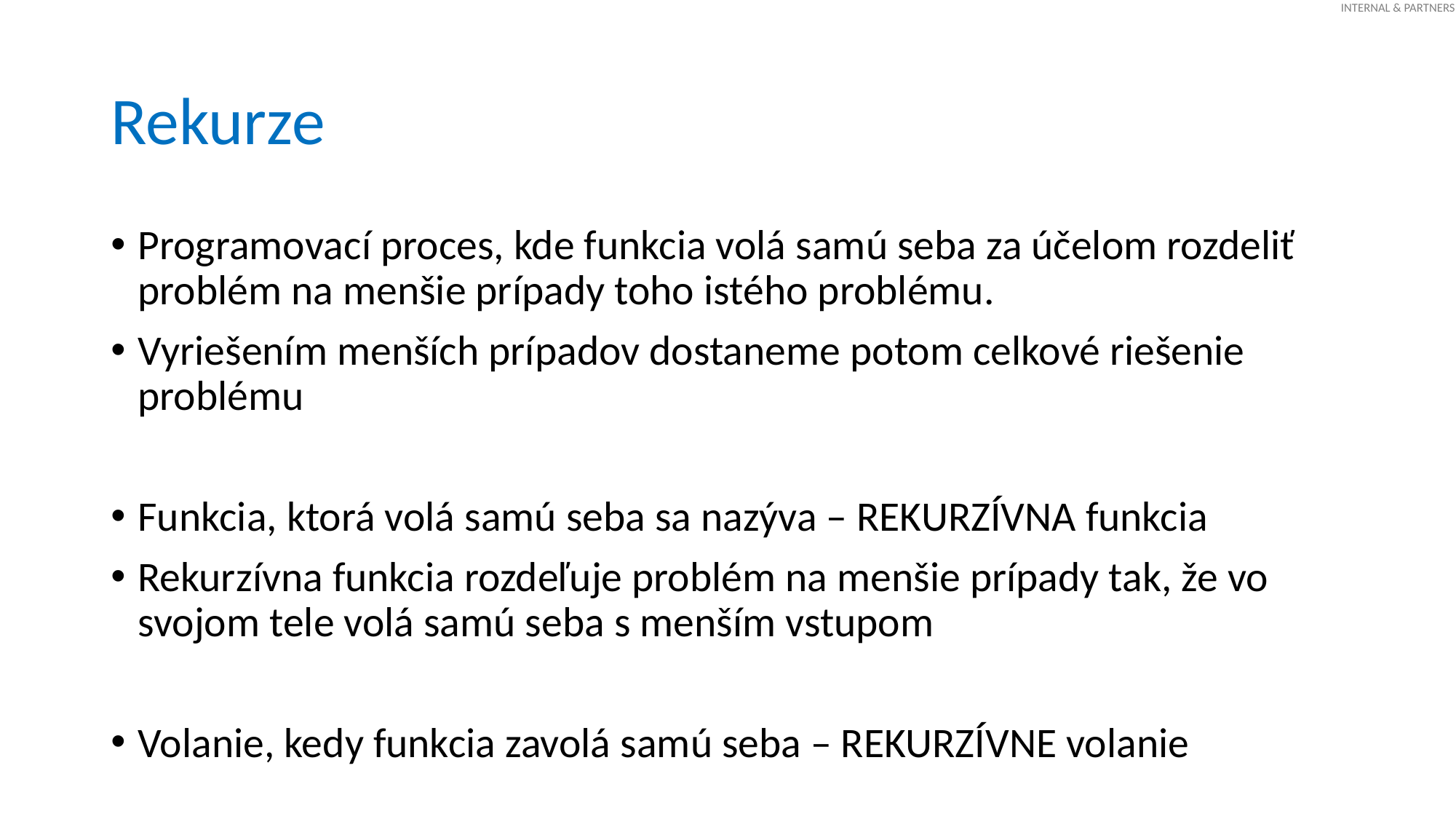

# Rekurze
Programovací proces, kde funkcia volá samú seba za účelom rozdeliť problém na menšie prípady toho istého problému.
Vyriešením menších prípadov dostaneme potom celkové riešenie problému

Funkcia, ktorá volá samú seba sa nazýva – REKURZÍVNA funkcia
Rekurzívna funkcia rozdeľuje problém na menšie prípady tak, že vo svojom tele volá samú seba s menším vstupom

Volanie, kedy funkcia zavolá samú seba – REKURZÍVNE volanie